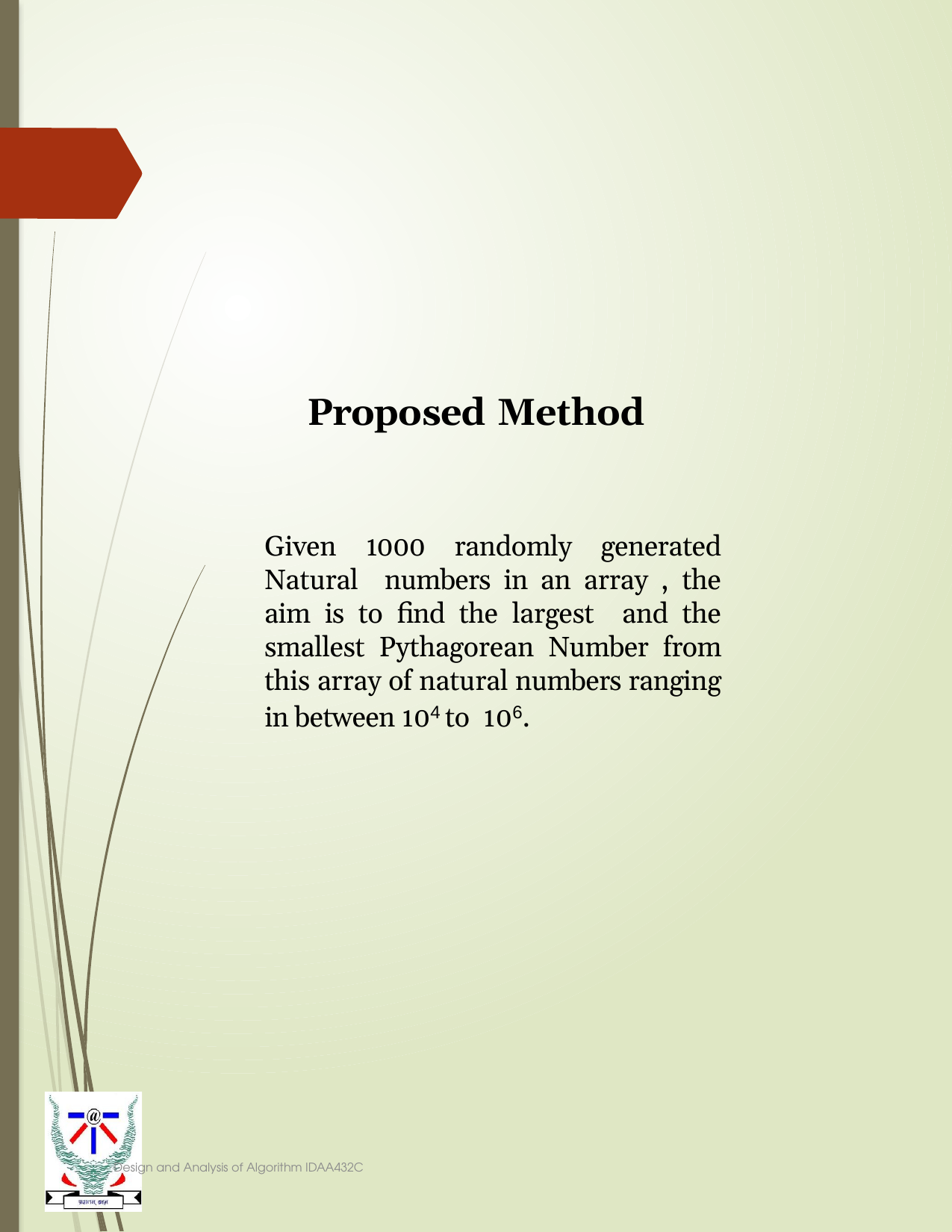

Proposed Method
Given 1000 randomly generated Natural  numbers in an array , the aim is to find the largest  and the smallest Pythagorean Number from this array of natural numbers ranging in between 104 to  106.

Design and Analysis of Algorithm IDAA432C